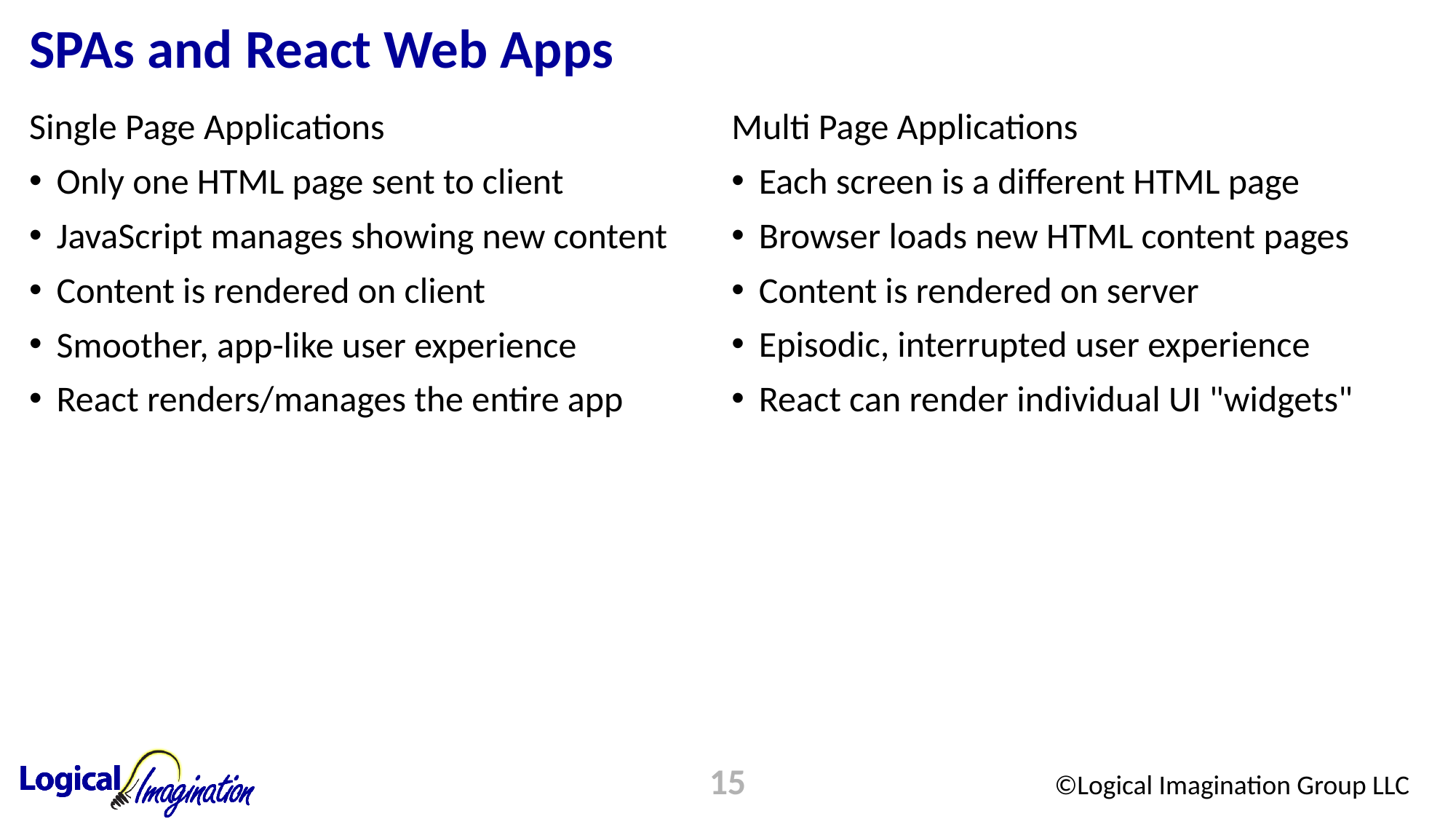

# SPAs and React Web Apps
Multi Page Applications
Each screen is a different HTML page
Browser loads new HTML content pages
Content is rendered on server
Episodic, interrupted user experience
React can render individual UI "widgets"

Single Page Applications
Only one HTML page sent to client
JavaScript manages showing new content
Content is rendered on client
Smoother, app-like user experience
React renders/manages the entire app

15